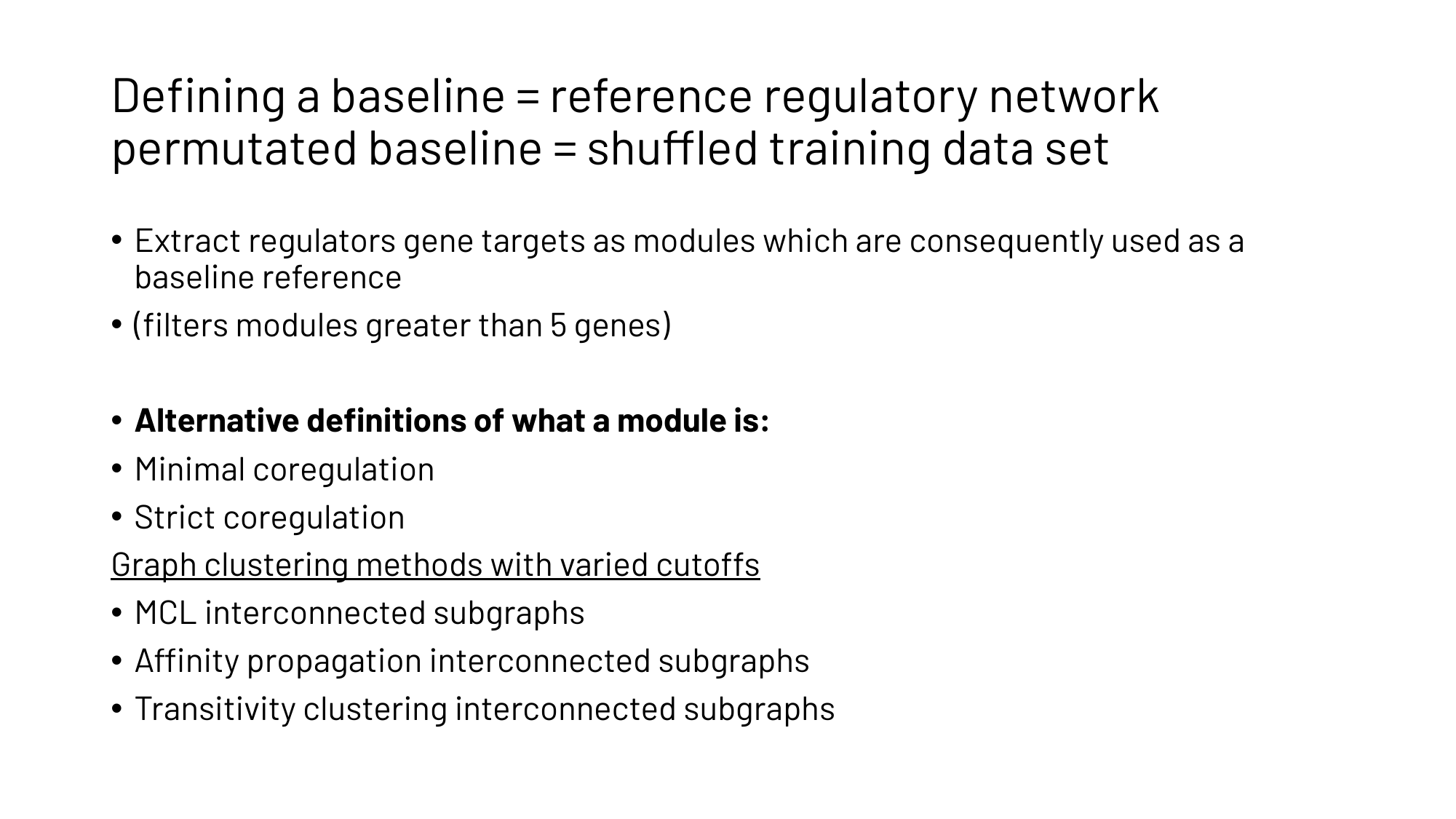

# Defining a baseline = reference regulatory network permutated baseline = shuffled training data set
Extract regulators gene targets as modules which are consequently used as a baseline reference
(filters modules greater than 5 genes)

Alternative definitions of what a module is:
Minimal coregulation
Strict coregulation
Graph clustering methods with varied cutoffs
MCL interconnected subgraphs
Affinity propagation interconnected subgraphs
Transitivity clustering interconnected subgraphs